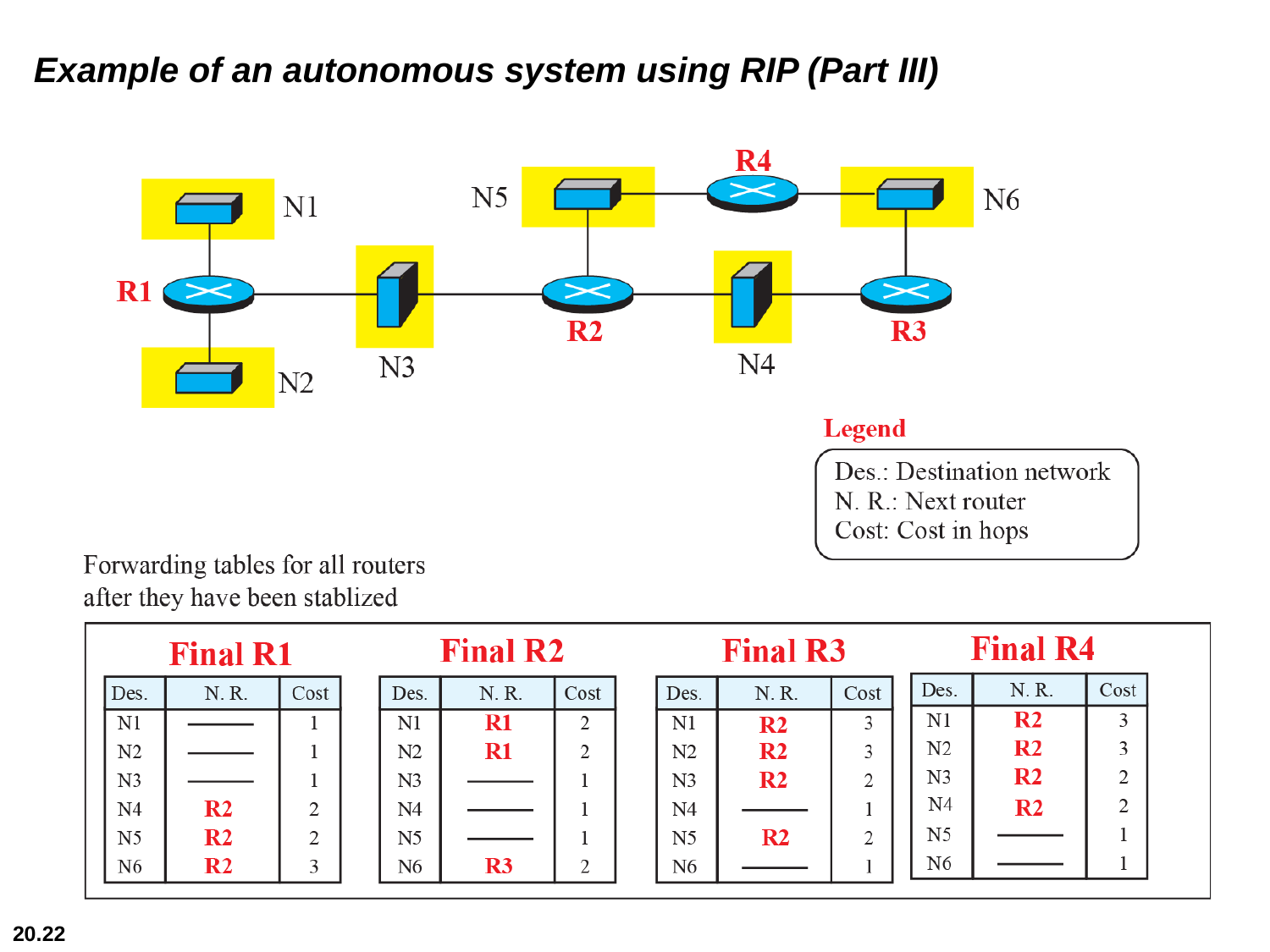

# Example of an autonomous system using RIP (Part III)

20.22